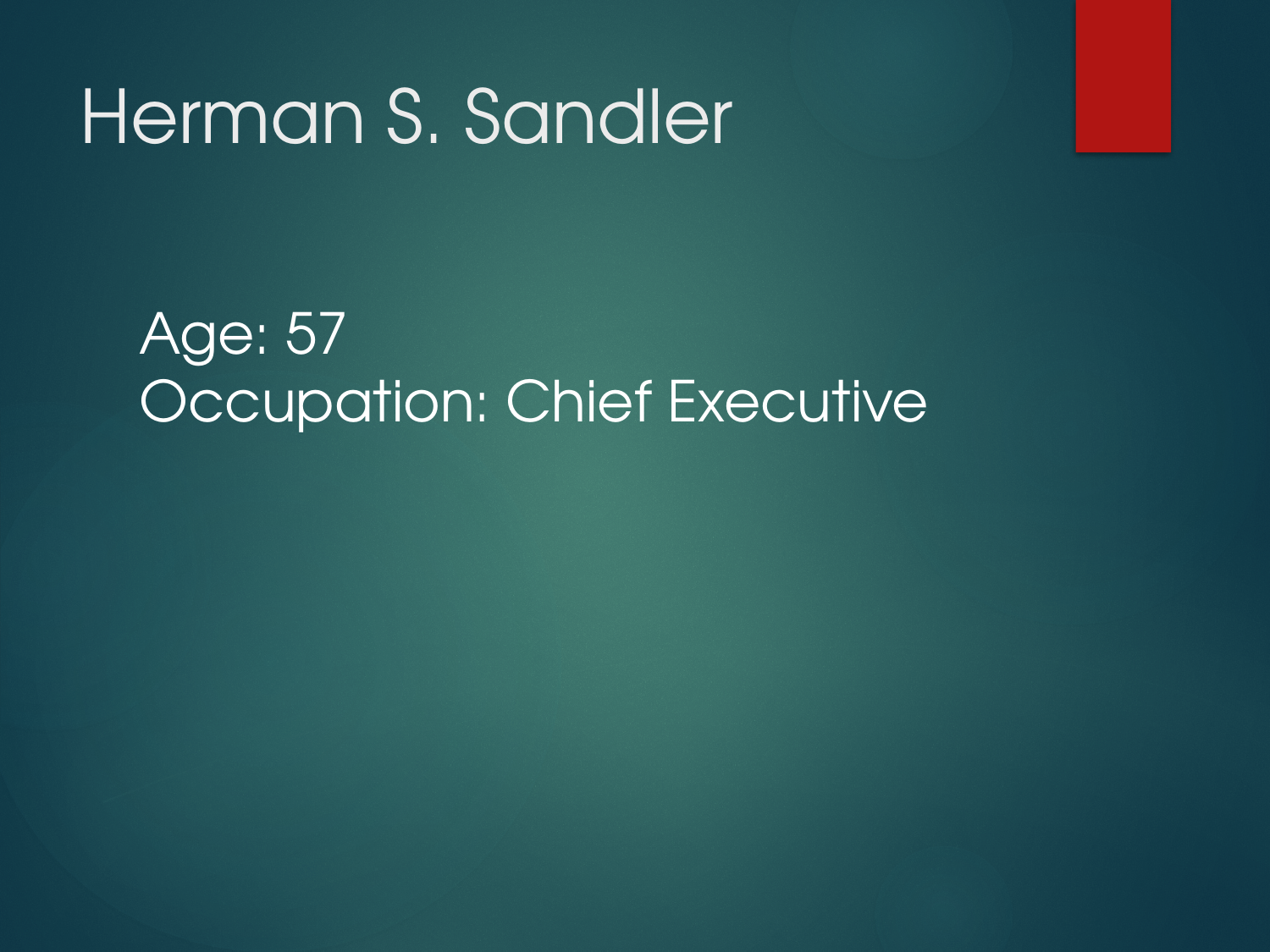

# Herman S. Sandler

Age: 57
Occupation: Chief Executive